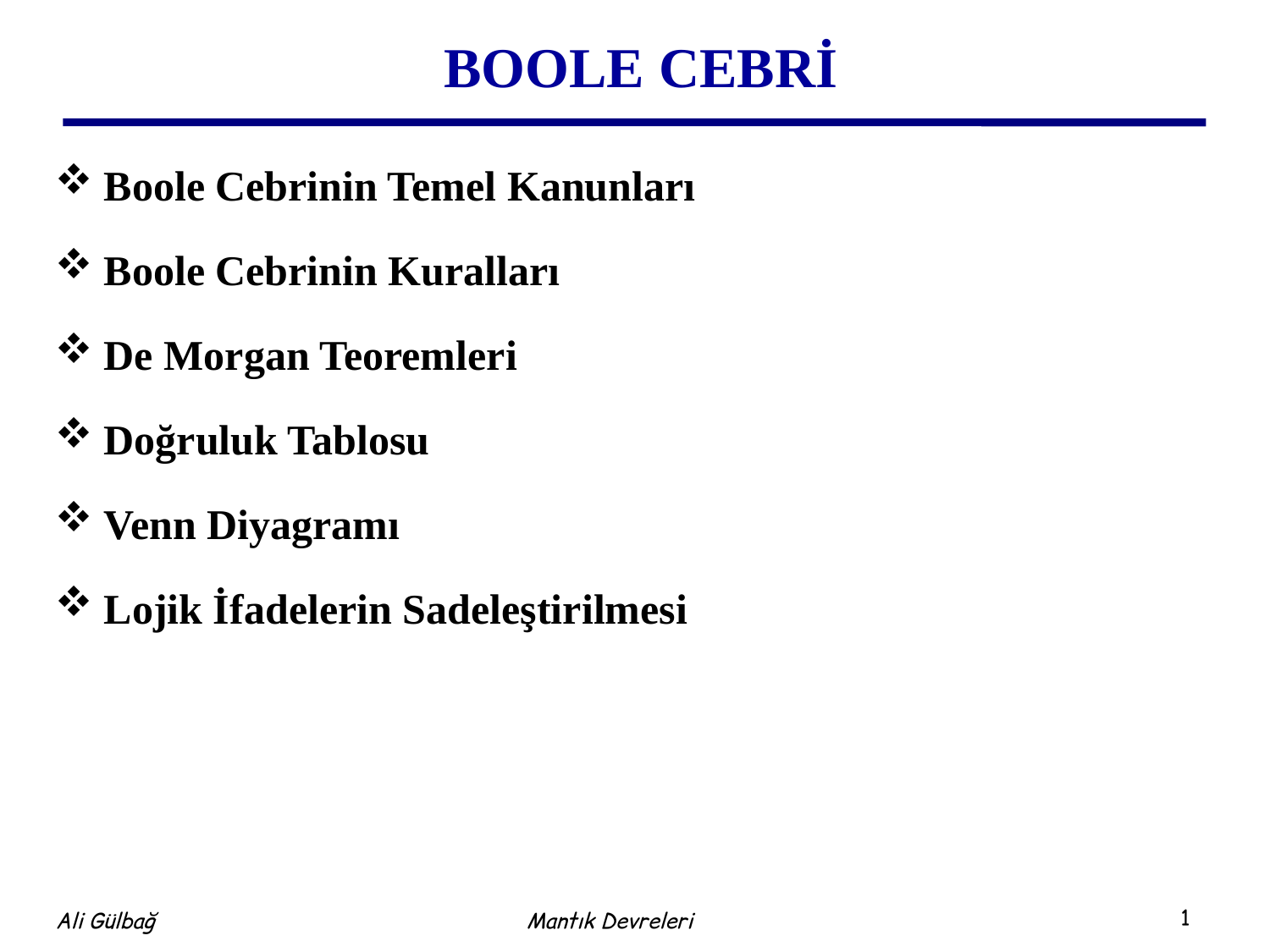

# BOOLE CEBRİ
 Boole Cebrinin Temel Kanunları
 Boole Cebrinin Kuralları
 De Morgan Teoremleri
 Doğruluk Tablosu
 Venn Diyagramı
 Lojik İfadelerin Sadeleştirilmesi
Mantık Devreleri